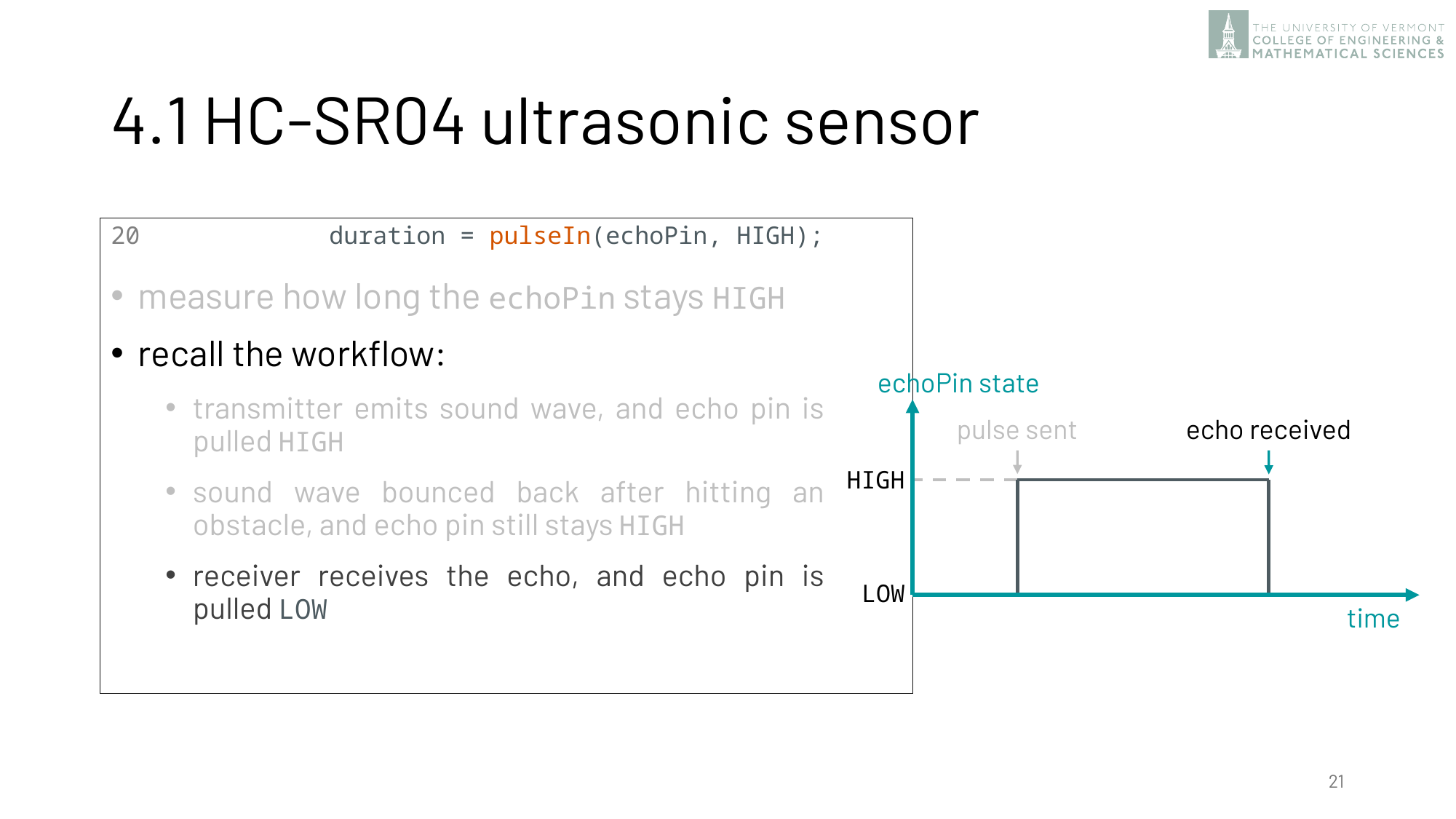

# 4.1 HC-SR04 ultrasonic sensor
20		duration = pulseIn(echoPin, HIGH);
measure how long the echoPin stays HIGH
recall the workflow:
transmitter emits sound wave, and echo pin is pulled HIGH
sound wave bounced back after hitting an obstacle, and echo pin still stays HIGH
receiver receives the echo, and echo pin is pulled LOW
echoPin state
echo received
pulse sent
HIGH
LOW
time
21